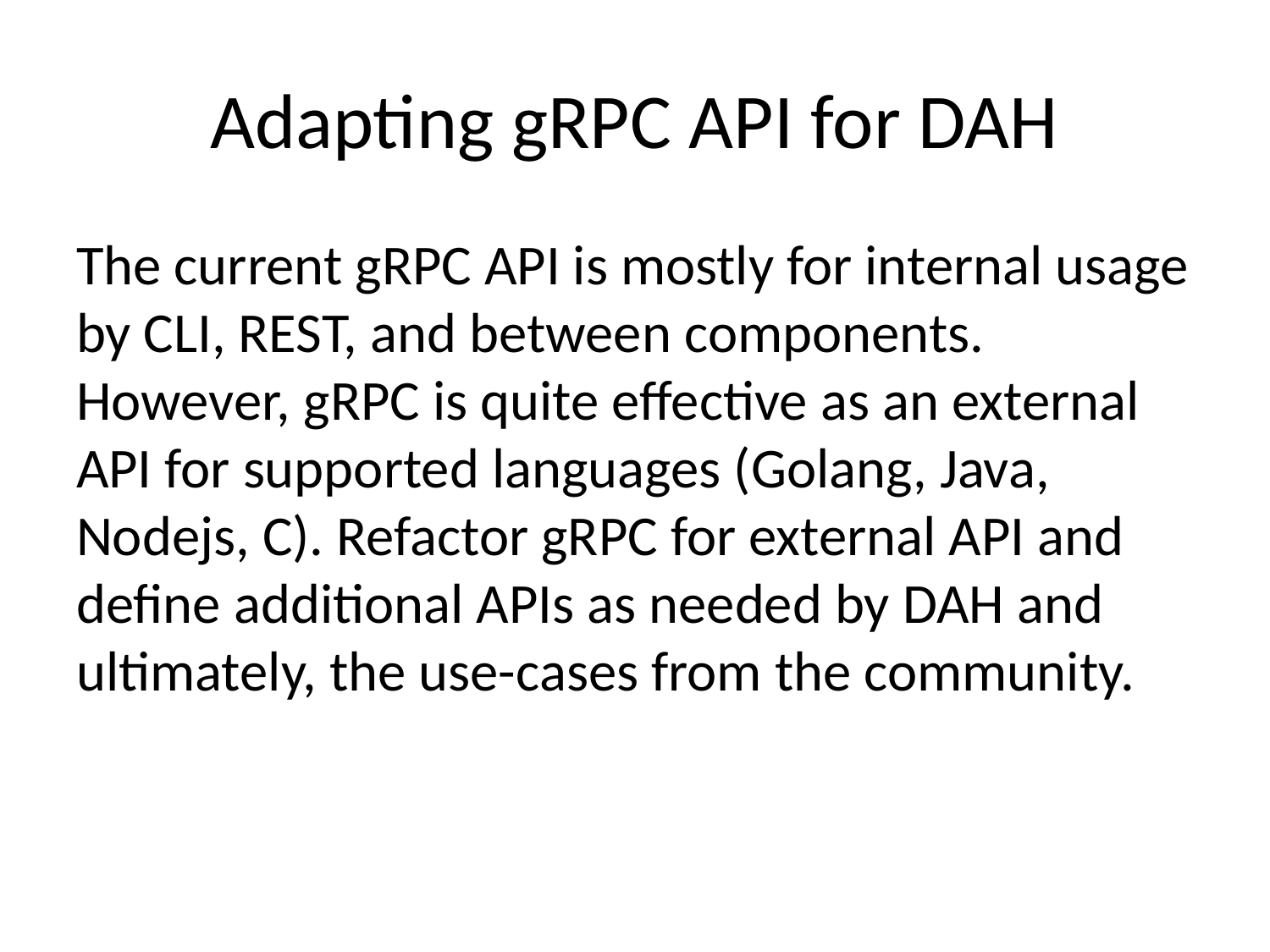

# Adapting gRPC API for DAH
The current gRPC API is mostly for internal usage by CLI, REST, and between components. However, gRPC is quite effective as an external API for supported languages (Golang, Java, Nodejs, C). Refactor gRPC for external API and define additional APIs as needed by DAH and ultimately, the use-cases from the community.